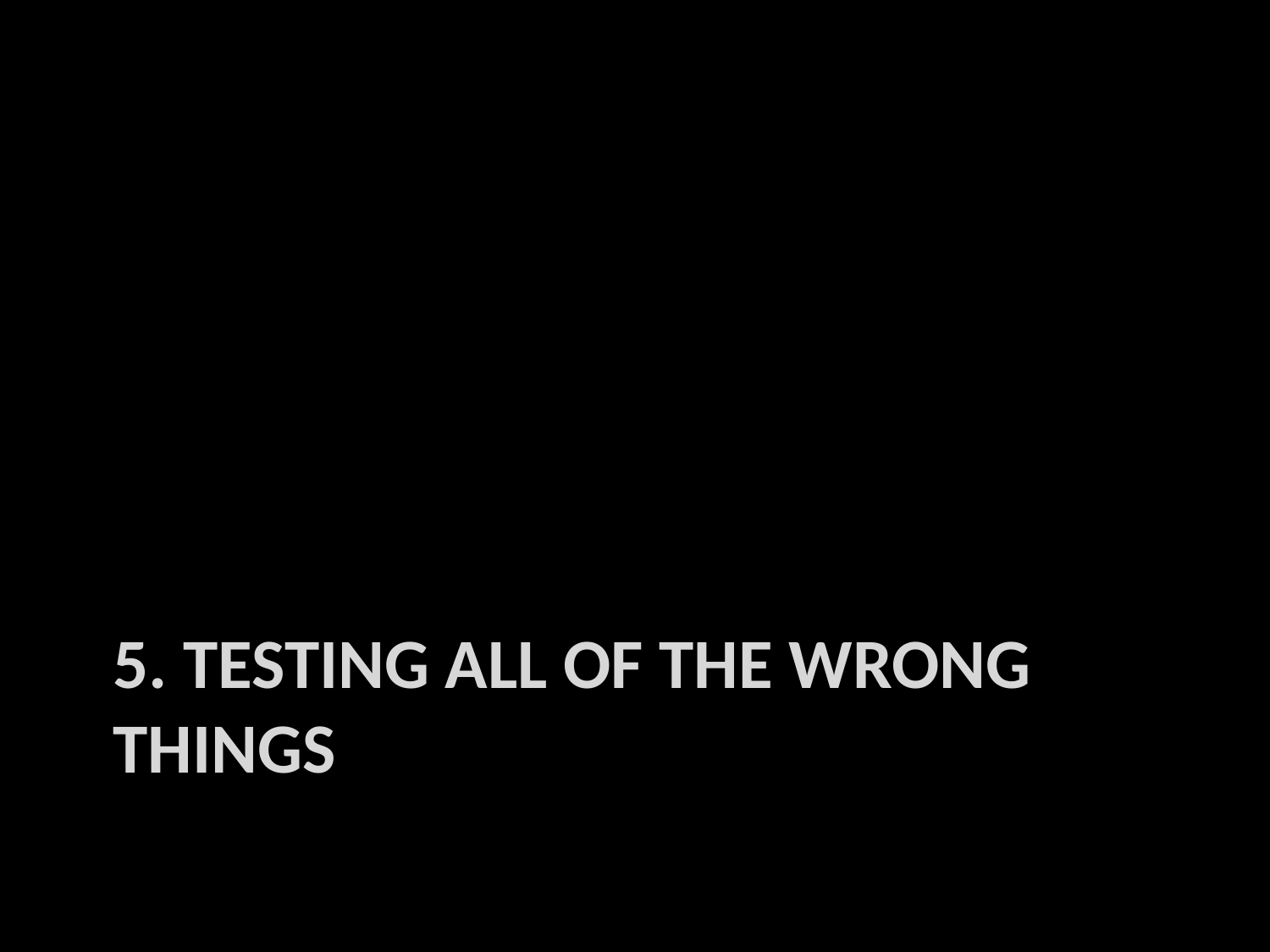

# 5. Testing all of the wrong things